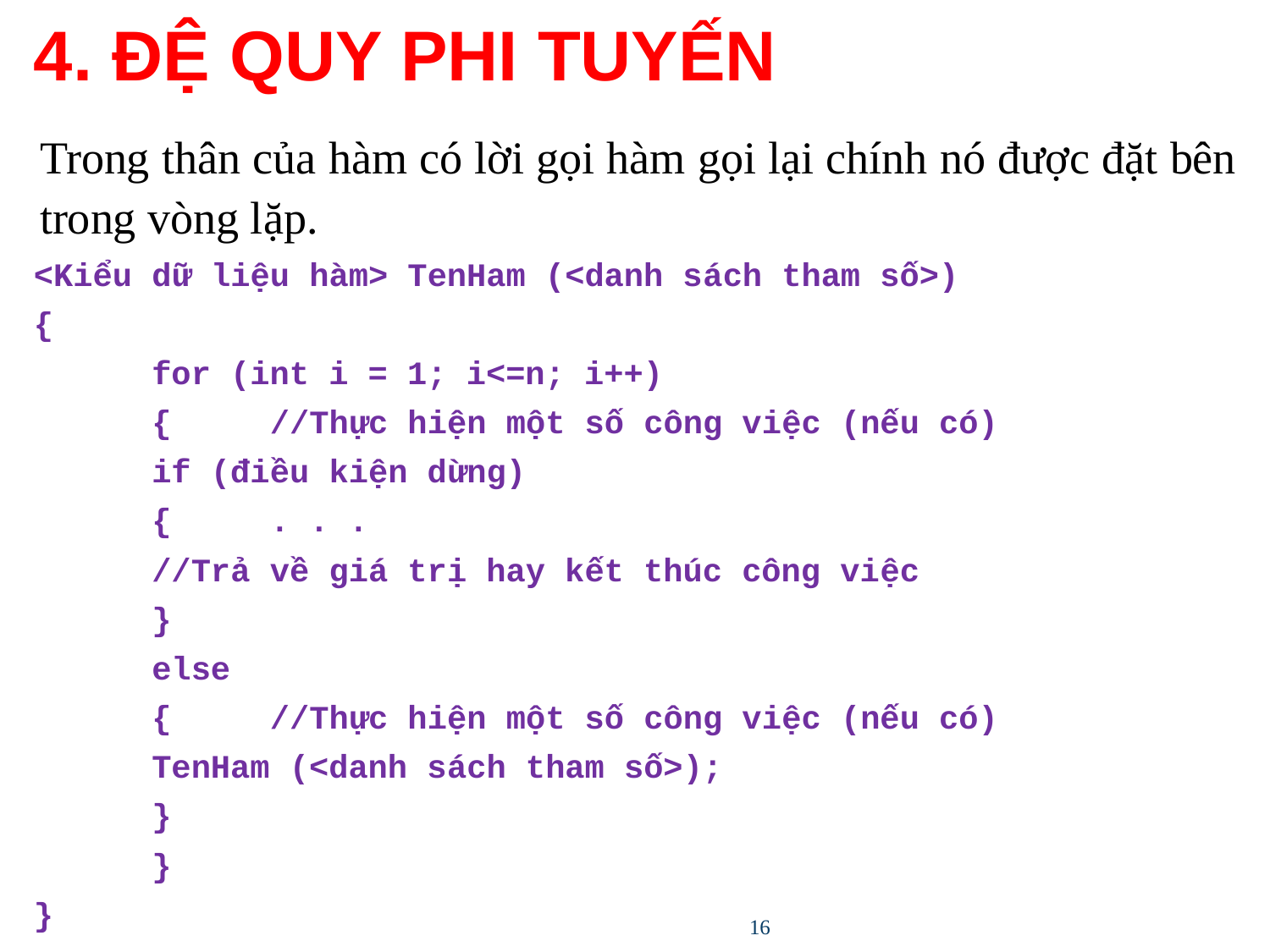

# 4. ĐỆ QUY PHI TUYẾN
	Trong thân của hàm có lời gọi hàm gọi lại chính nó được đặt bên trong vòng lặp.
<Kiểu dữ liệu hàm> TenHam (<danh sách tham số>)
{
	for (int i = 1; i<=n; i++)
	{	//Thực hiện một số công việc (nếu có)
		if (điều kiện dừng)
		{	. . .
			//Trả về giá trị hay kết thúc công việc
		}
		else
		{	//Thực hiện một số công việc (nếu có)
			TenHam (<danh sách tham số>);
		}
	}
}

16